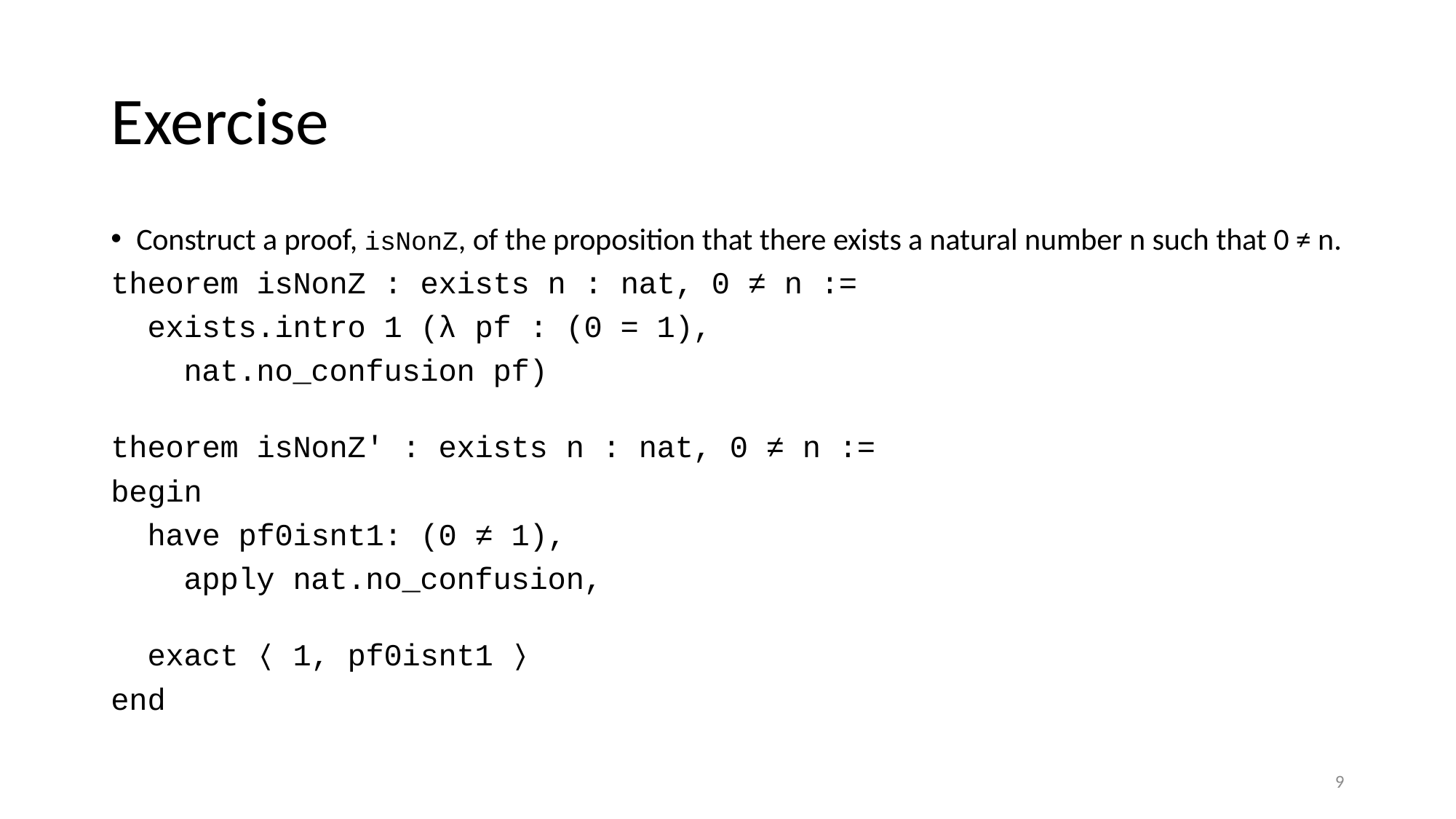

# Exercise
Construct a proof, isNonZ, of the proposition that there exists a natural number n such that 0 ≠ n.
theorem isNonZ : exists n : nat, 0 ≠ n :=
  exists.intro 1 (λ pf : (0 = 1),
    nat.no_confusion pf)
theorem isNonZ' : exists n : nat, 0 ≠ n :=
begin
  have pf0isnt1: (0 ≠ 1),
    apply nat.no_confusion,
  exact ⟨ 1, pf0isnt1 ⟩
end
9